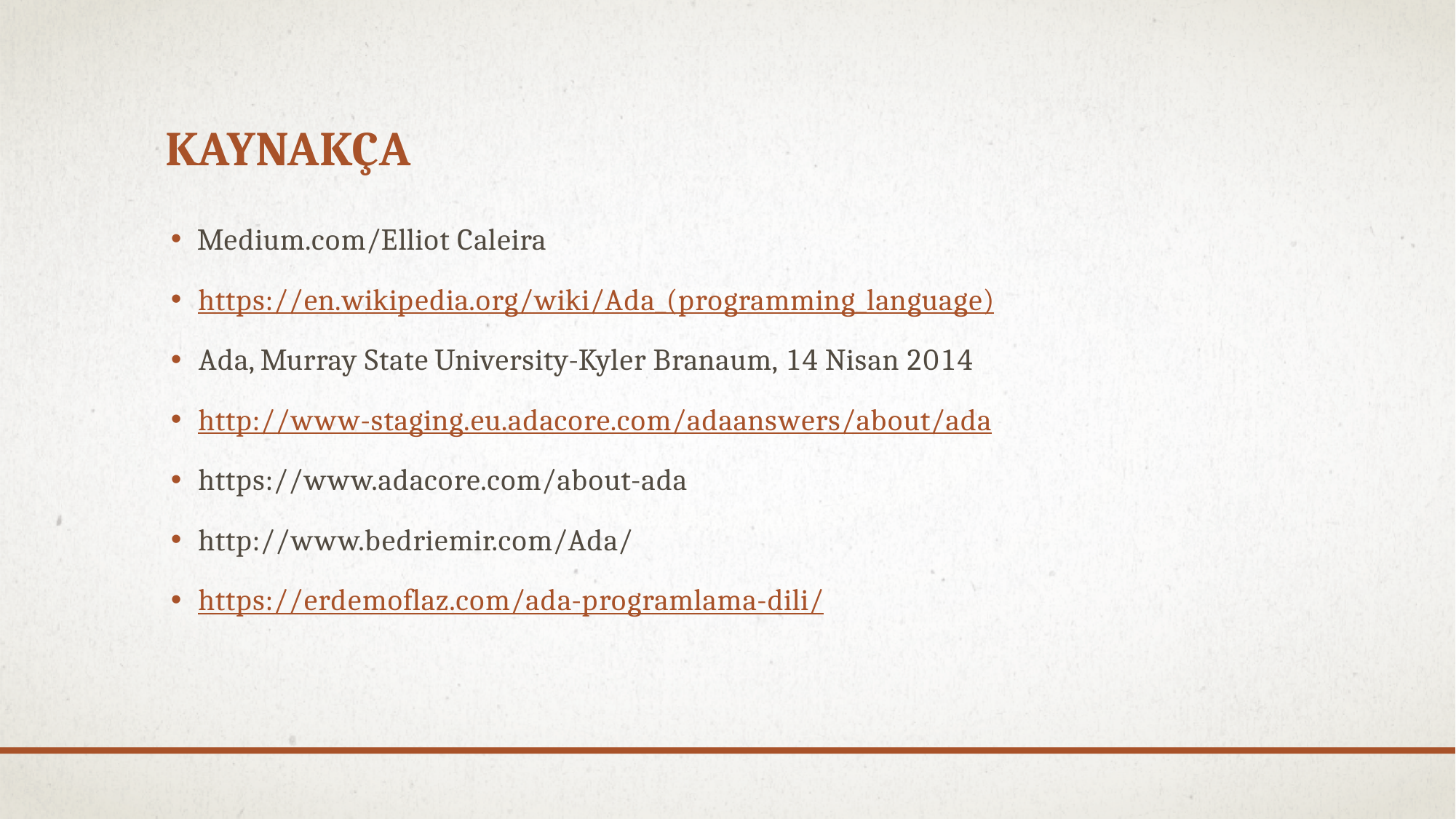

# Kaynakça
Medium.com/Elliot Caleira
https://en.wikipedia.org/wiki/Ada_(programming_language)
Ada, Murray State University-Kyler Branaum, 14 Nisan 2014
http://www-staging.eu.adacore.com/adaanswers/about/ada
https://www.adacore.com/about-ada
http://www.bedriemir.com/Ada/
https://erdemoflaz.com/ada-programlama-dili/